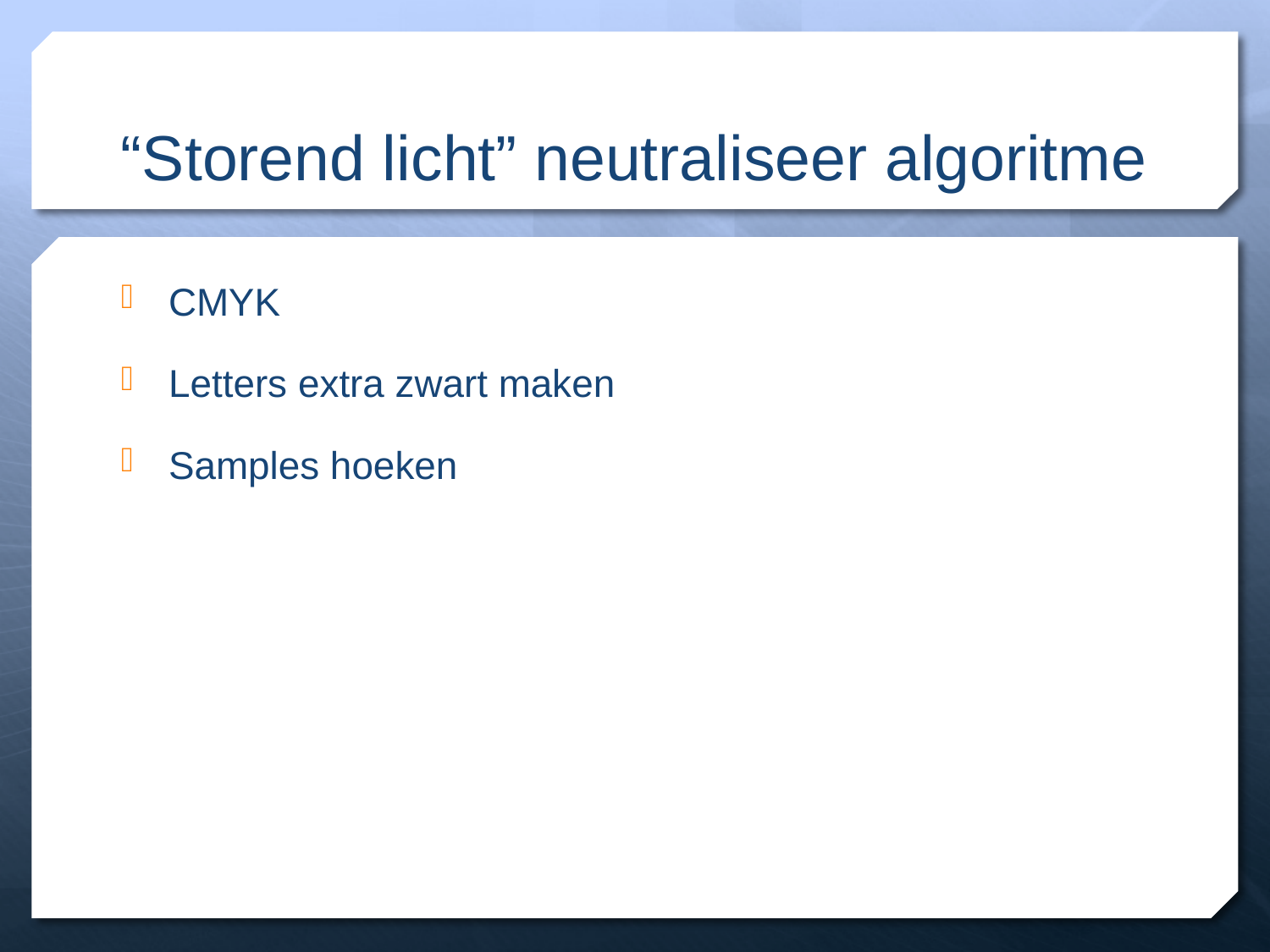

# “Storend licht” neutraliseer algoritme
CMYK
Letters extra zwart maken
Samples hoeken